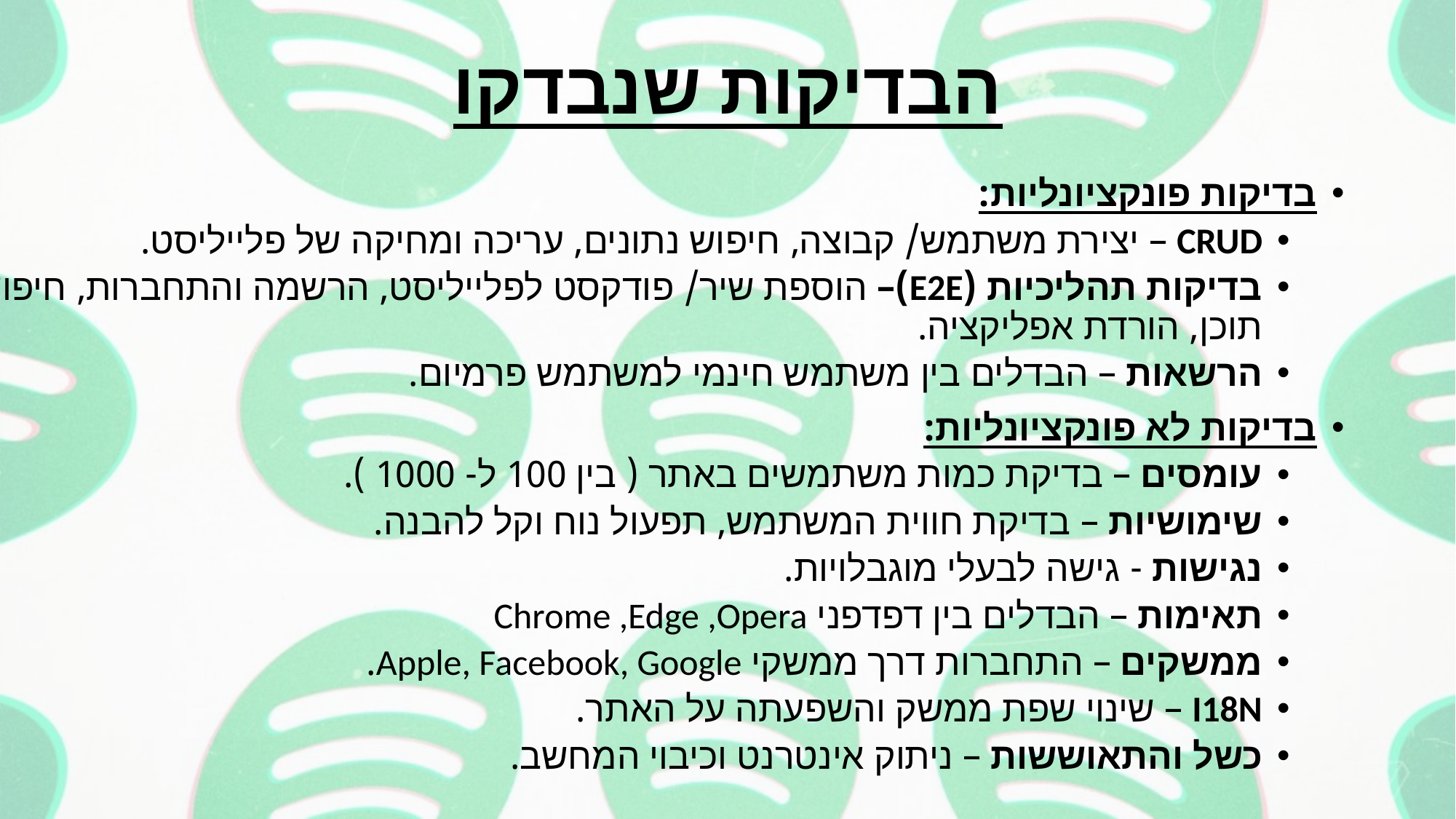

# הבדיקות שנבדקו
בדיקות פונקציונליות:
CRUD – יצירת משתמש/ קבוצה, חיפוש נתונים, עריכה ומחיקה של פלייליסט.
בדיקות תהליכיות (E2E)– הוספת שיר/ פודקסט לפלייליסט, הרשמה והתחברות, חיפוש תוכן, הורדת אפליקציה.
הרשאות – הבדלים בין משתמש חינמי למשתמש פרמיום.
בדיקות לא פונקציונליות:
עומסים – בדיקת כמות משתמשים באתר ( בין 100 ל- 1000 ).
שימושיות – בדיקת חווית המשתמש, תפעול נוח וקל להבנה.
נגישות - גישה לבעלי מוגבלויות.
תאימות – הבדלים בין דפדפני Chrome ,Edge ,Opera
ממשקים – התחברות דרך ממשקי Apple, Facebook, Google.
I18N – שינוי שפת ממשק והשפעתה על האתר.
כשל והתאוששות – ניתוק אינטרנט וכיבוי המחשב.